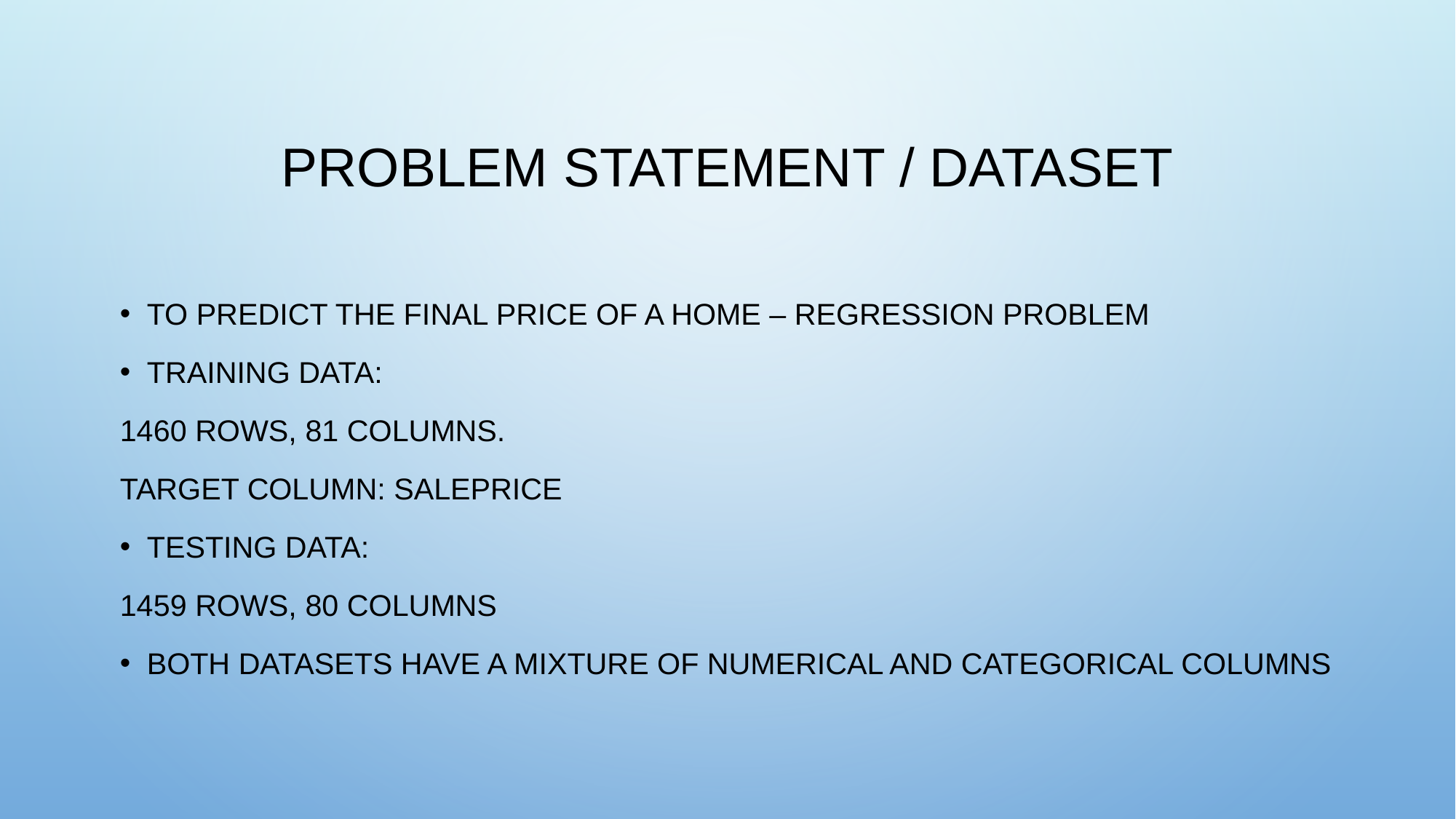

# Problem Statement / Dataset
To predict the final price of a home – Regression problem
Training Data:
1460 rows, 81 columns.
Target column: SalePrice
Testing Data:
1459 rows, 80 columns
Both Datasets have a mixture of numerical and categorical columns